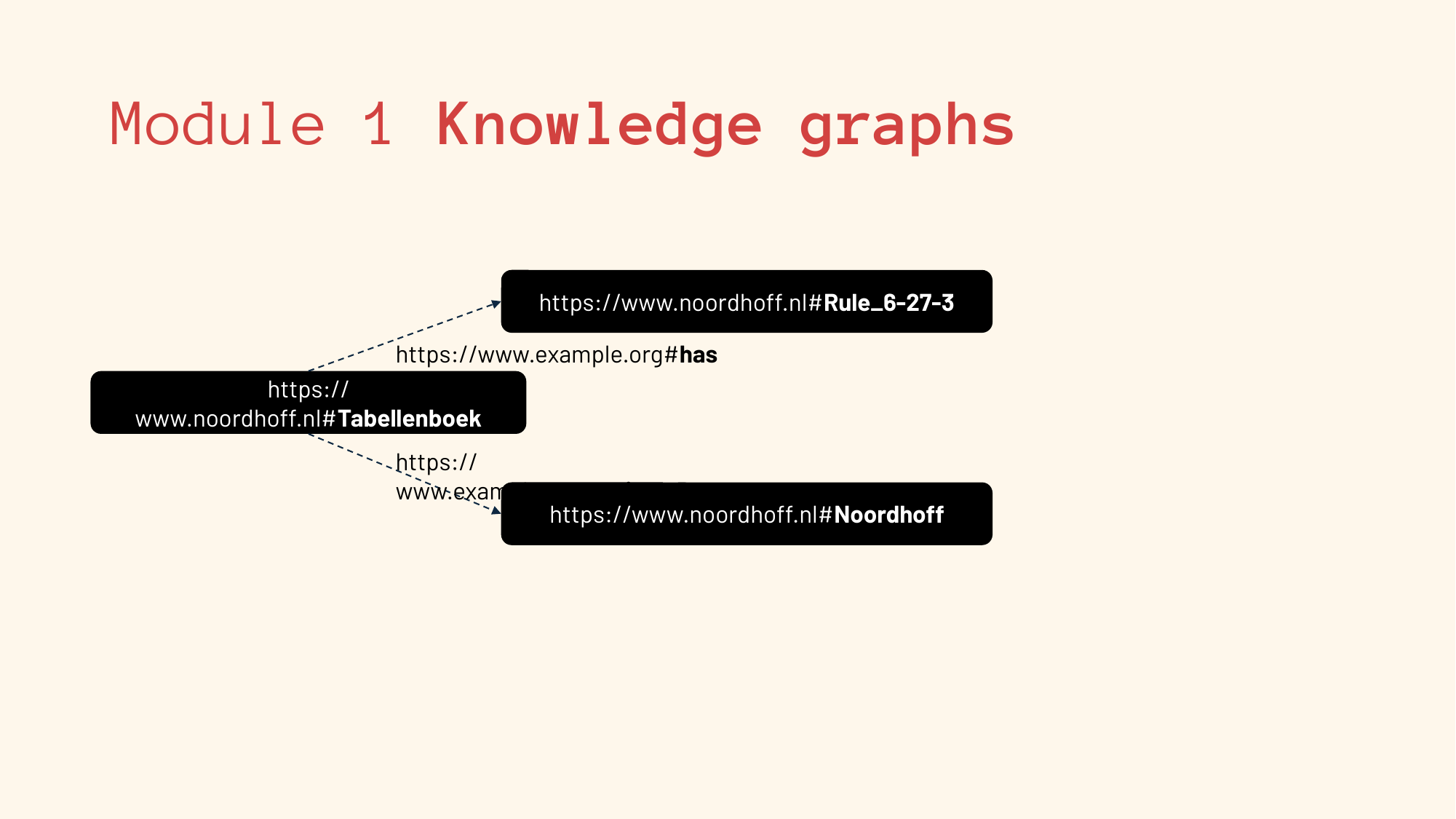

# Module 1 Knowledge graphs
https://www.noordhoff.nl#Rule_6-27-3
https://www.example.org#has
https://www.noordhoff.nl#Tabellenboek
https://www.example.org#writtenBy
https://www.noordhoff.nl#Noordhoff